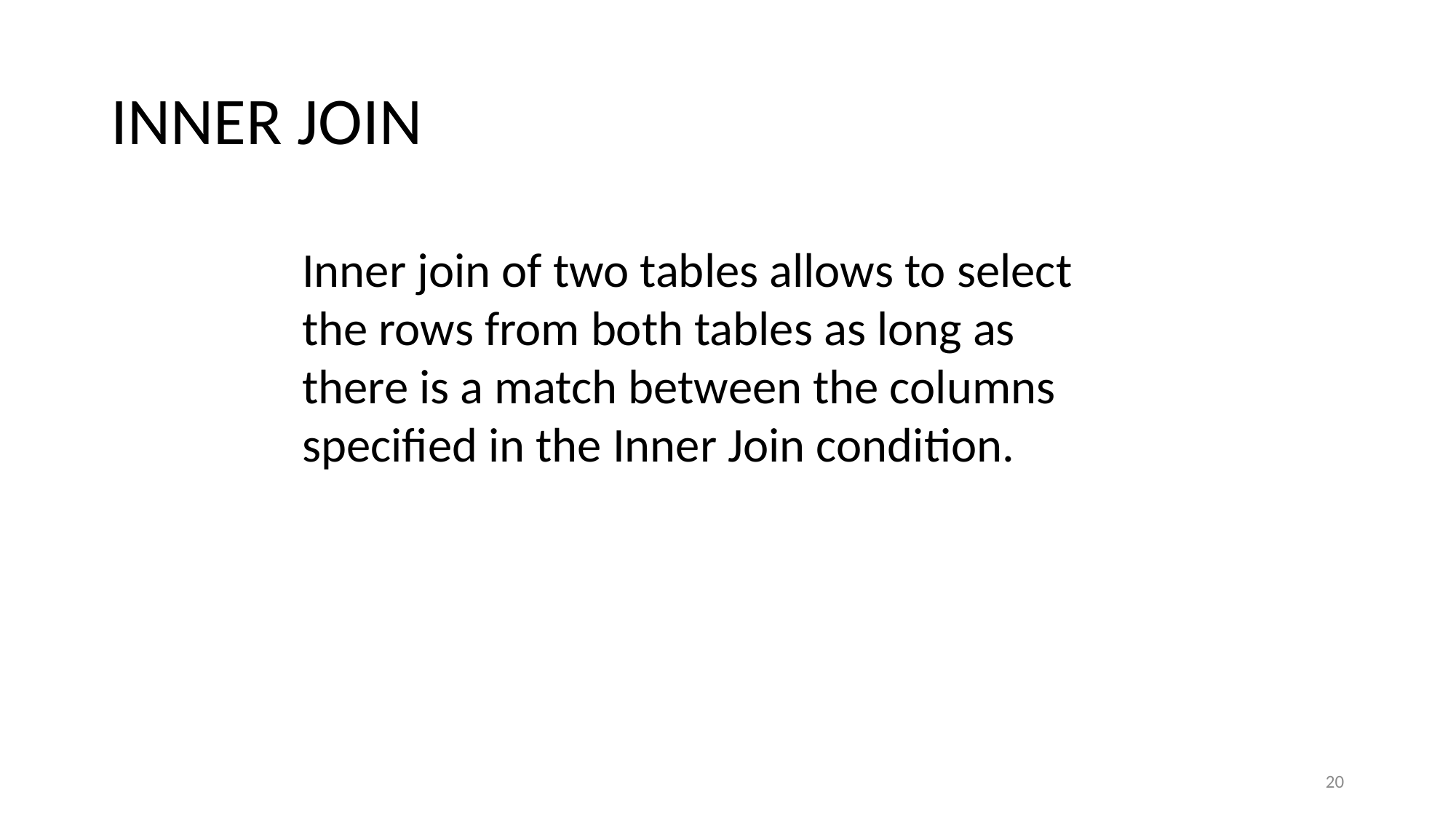

# INNER JOIN
Inner join of two tables allows to select the rows from both tables as long as there is a match between the columns specified in the Inner Join condition.
20